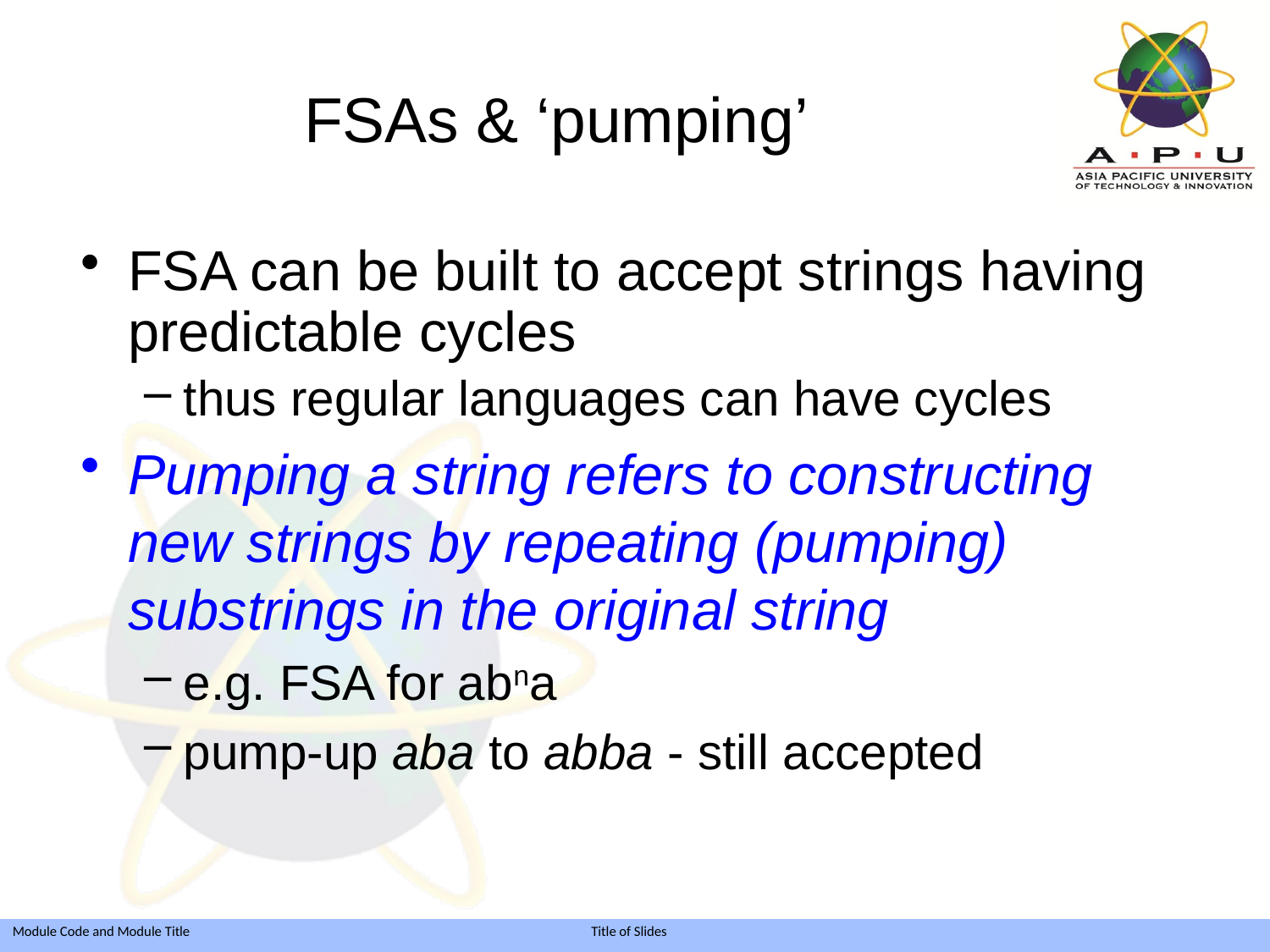

# FSAs & ‘pumping’
FSA can be built to accept strings having predictable cycles
thus regular languages can have cycles
Pumping a string refers to constructing new strings by repeating (pumping) substrings in the original string
e.g. FSA for abna
pump-up aba to abba - still accepted